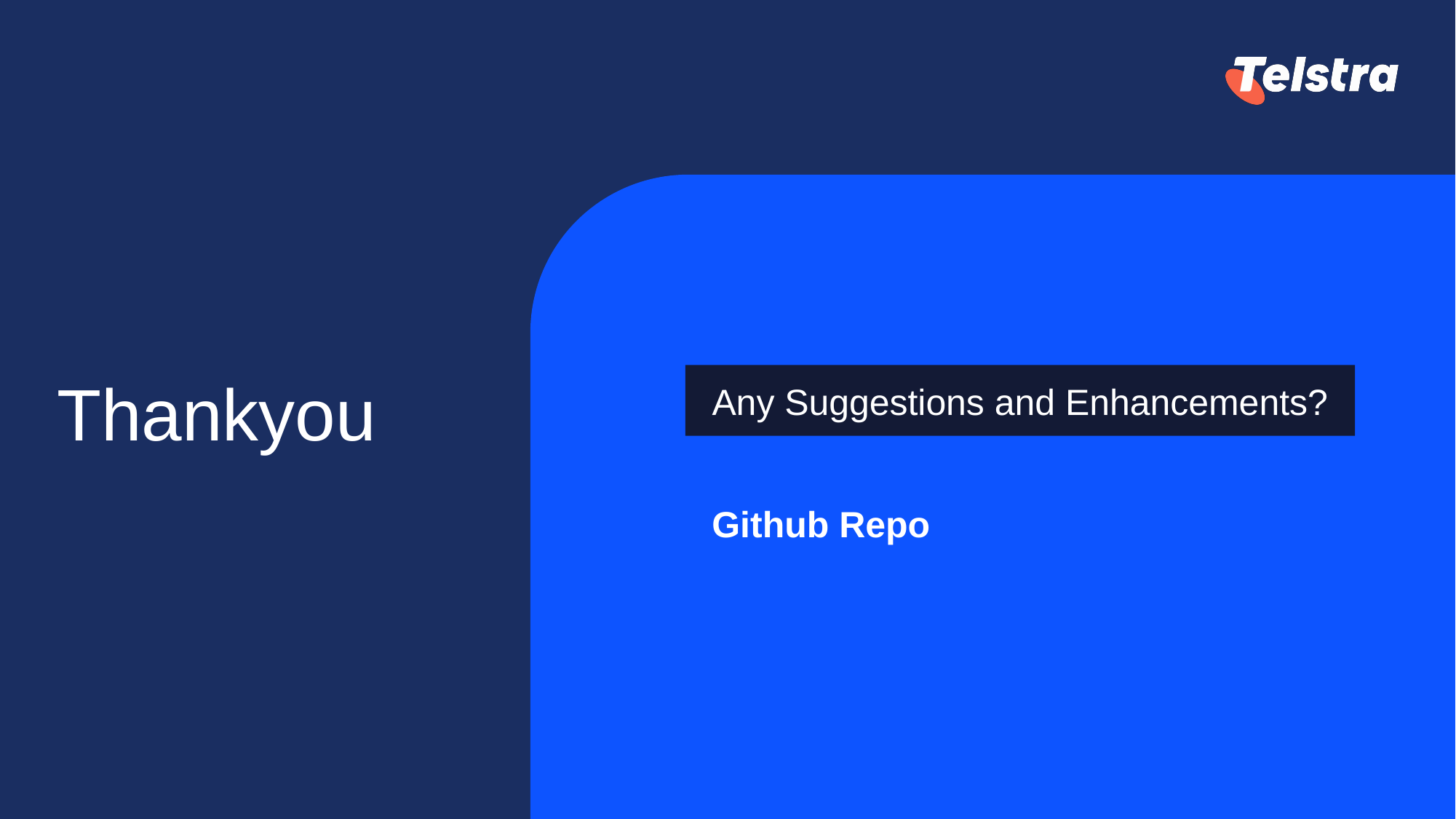

Any Suggestions and Enhancements?
# Thankyou
Github Repo